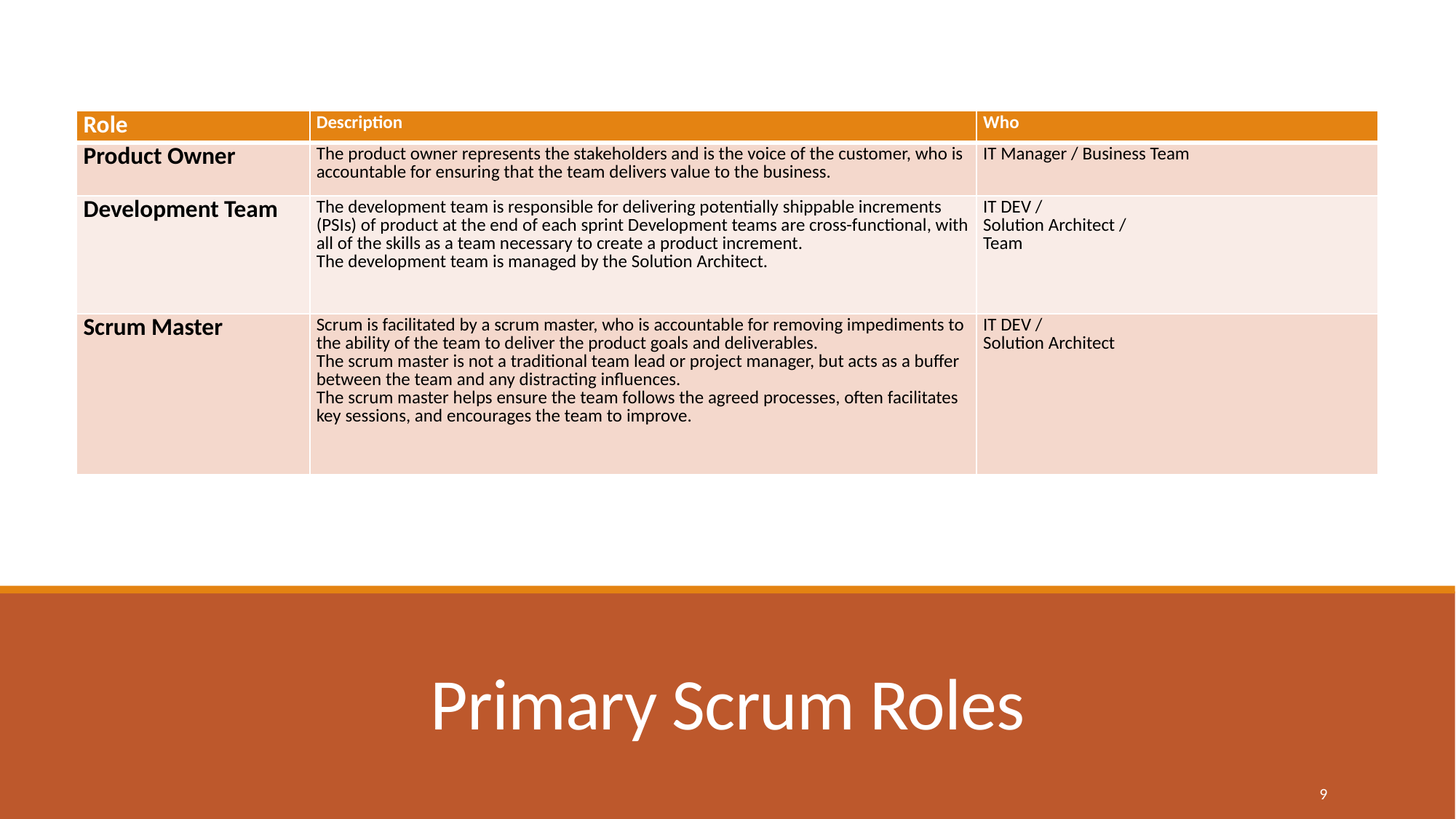

| Role | Description | Who |
| --- | --- | --- |
| Product Owner | The product owner represents the stakeholders and is the voice of the customer, who is accountable for ensuring that the team delivers value to the business. | IT Manager / Business Team |
| Development Team | The development team is responsible for delivering potentially shippable increments (PSIs) of product at the end of each sprint Development teams are cross-functional, with all of the skills as a team necessary to create a product increment. The development team is managed by the Solution Architect. | IT DEV / Solution Architect / Team |
| Scrum Master | Scrum is facilitated by a scrum master, who is accountable for removing impediments to the ability of the team to deliver the product goals and deliverables. The scrum master is not a traditional team lead or project manager, but acts as a buffer between the team and any distracting influences. The scrum master helps ensure the team follows the agreed processes, often facilitates key sessions, and encourages the team to improve. | IT DEV / Solution Architect |

# Primary Scrum Roles
9